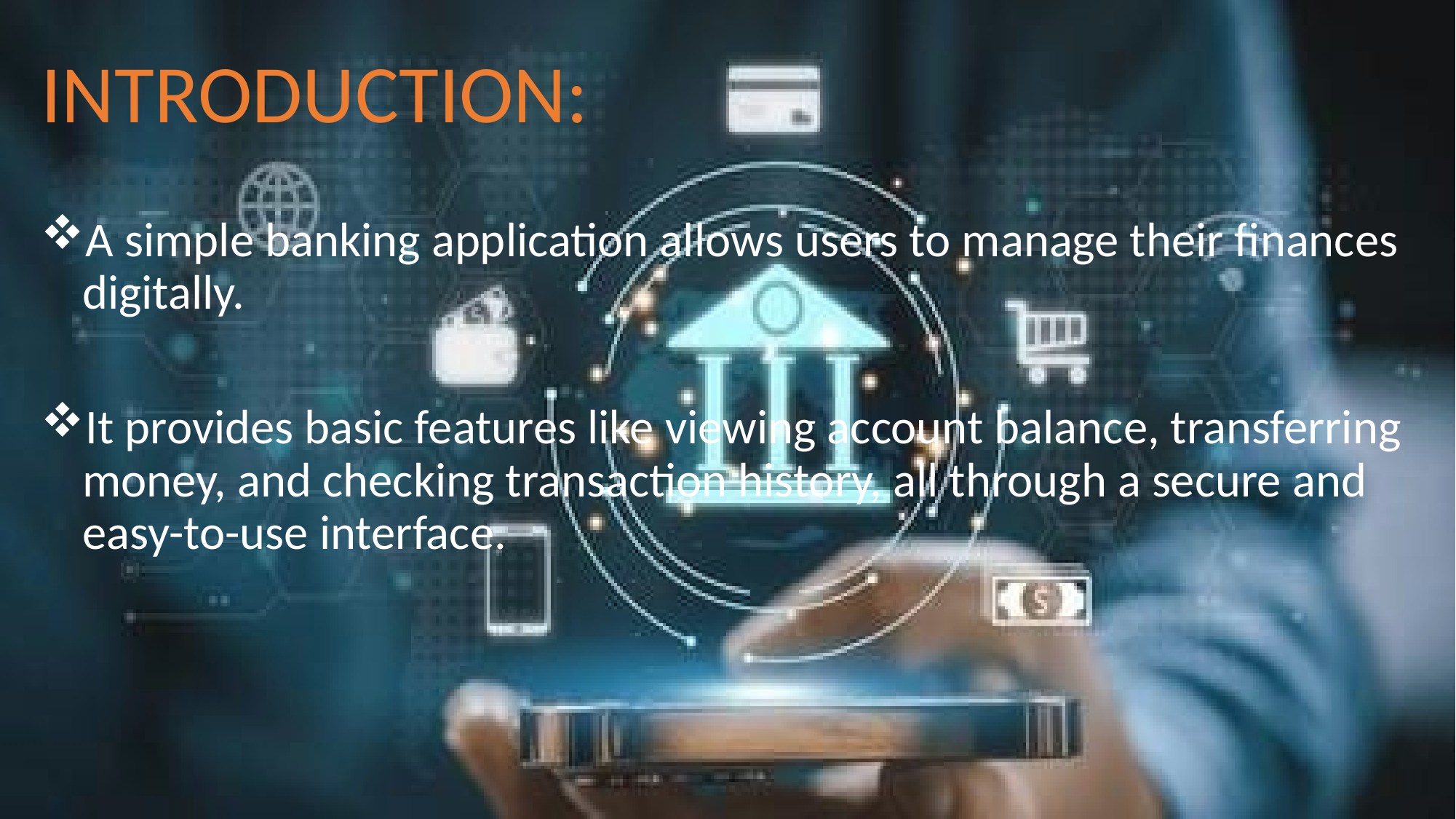

# INTRODUCTION:
A simple banking application allows users to manage their finances digitally.

It provides basic features like viewing account balance, transferring money, and checking transaction history, all through a secure and easy-to-use interface.